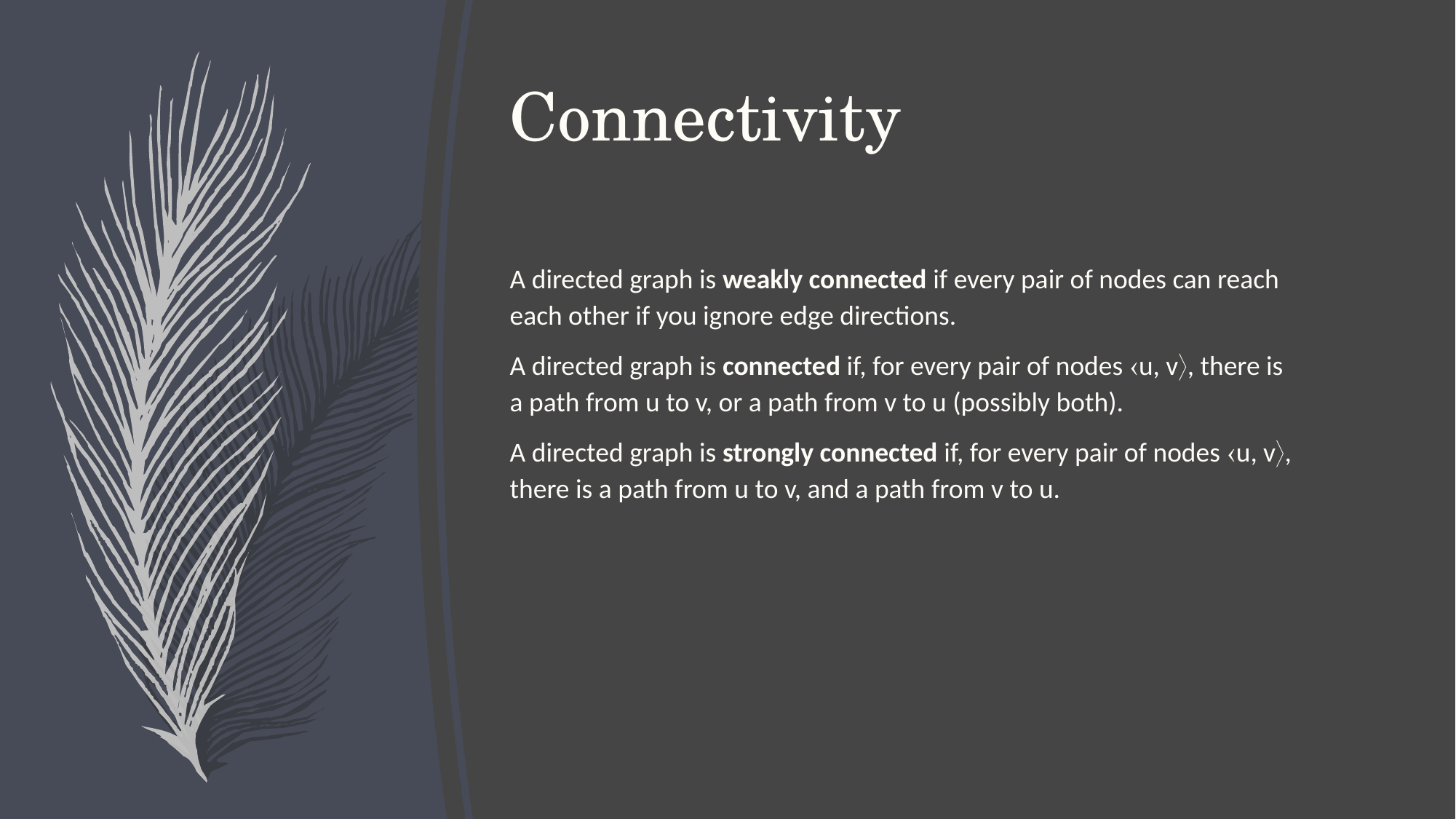

# Connectivity

A directed graph is weakly connected if every pair of nodes can reach each other if you ignore edge directions.
A directed graph is connected if, for every pair of nodes 〈u, v〉, there is a path from u to v, or a path from v to u (possibly both).
A directed graph is strongly connected if, for every pair of nodes 〈u, v〉, there is a path from u to v, and a path from v to u.